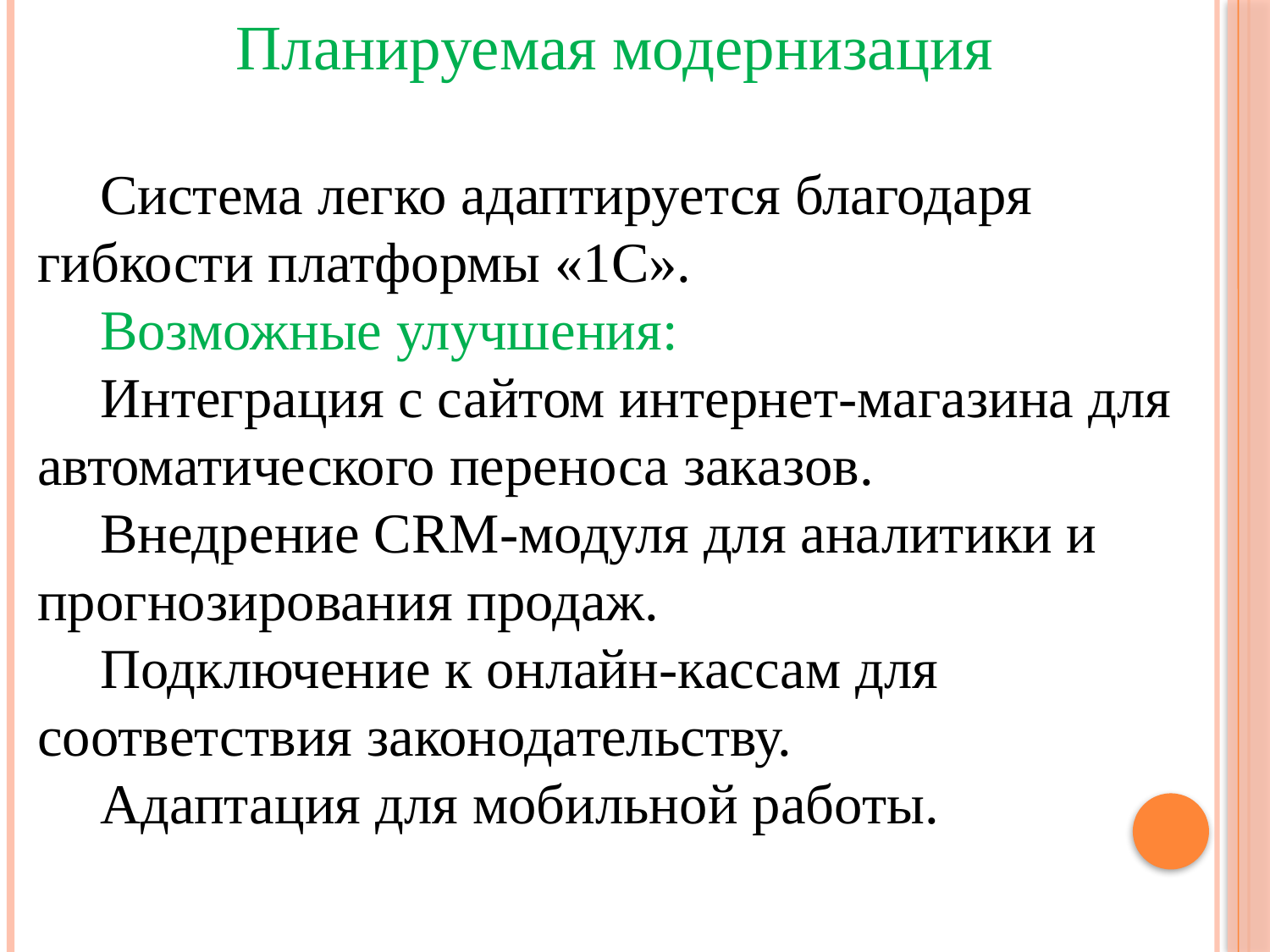

Планируемая модернизация

Система легко адаптируется благодаря гибкости платформы «1С».
Возможные улучшения:
Интеграция с сайтом интернет-магазина для автоматического переноса заказов.
Внедрение CRM-модуля для аналитики и прогнозирования продаж.
Подключение к онлайн-кассам для соответствия законодательству.
Адаптация для мобильной работы.